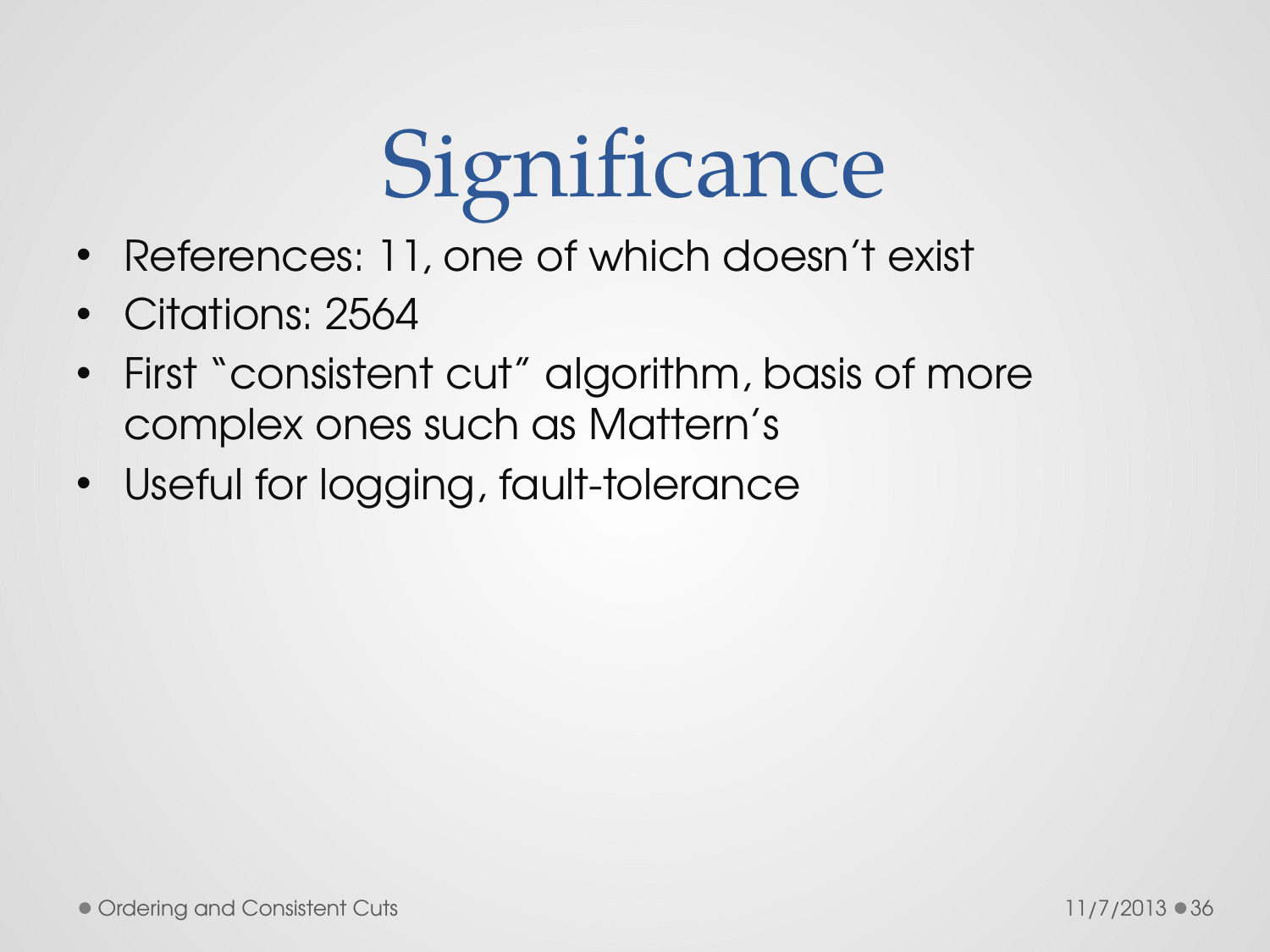

# Significance
References: 11, one of which doesn’t exist
Citations: 2564
First “consistent cut” algorithm, basis of more complex ones such as Mattern’s
Useful for logging, fault-tolerance

Ordering and Consistent Cuts
11/7/2013
36